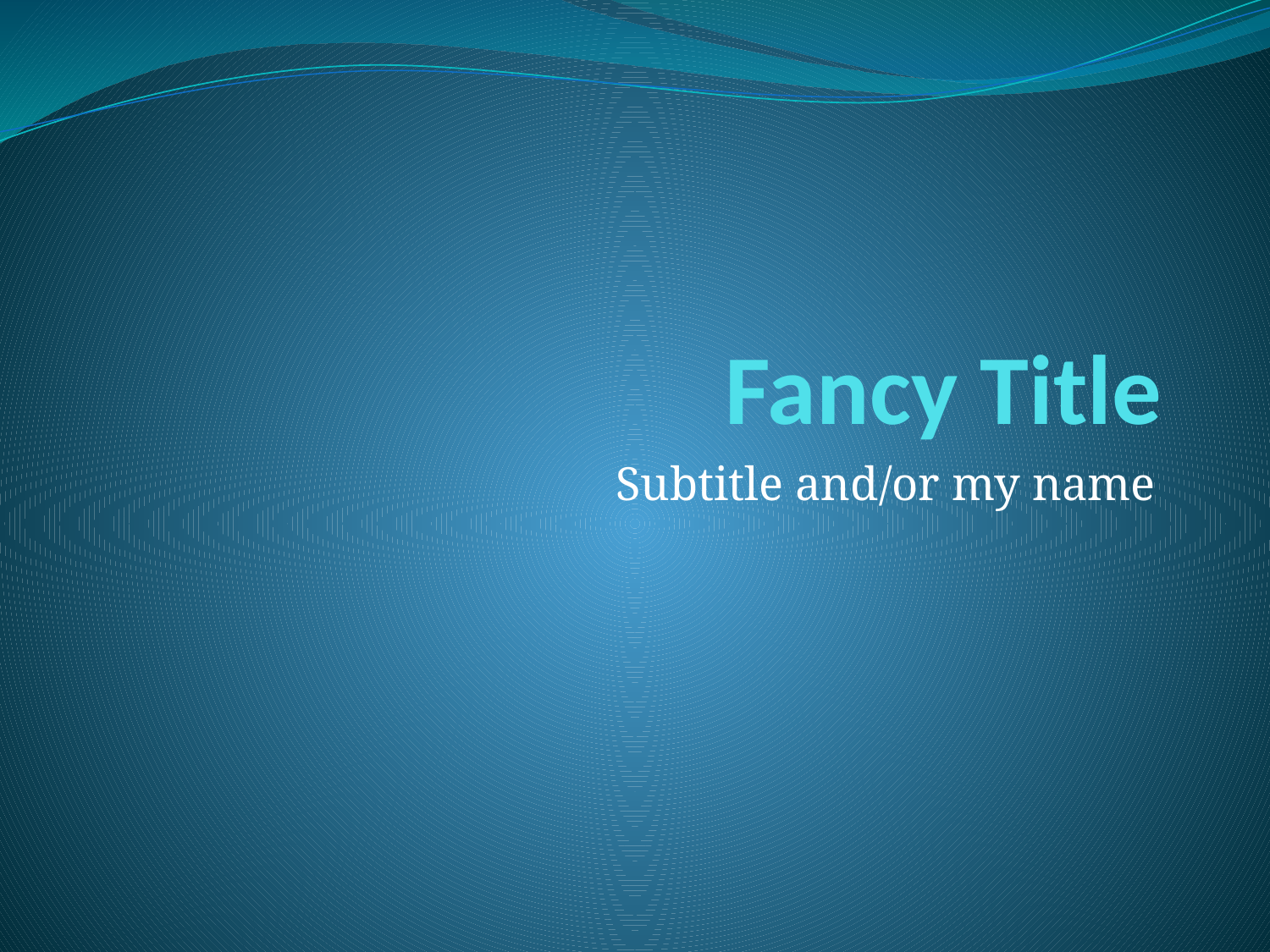

# Fancy Title
Subtitle and/or my name